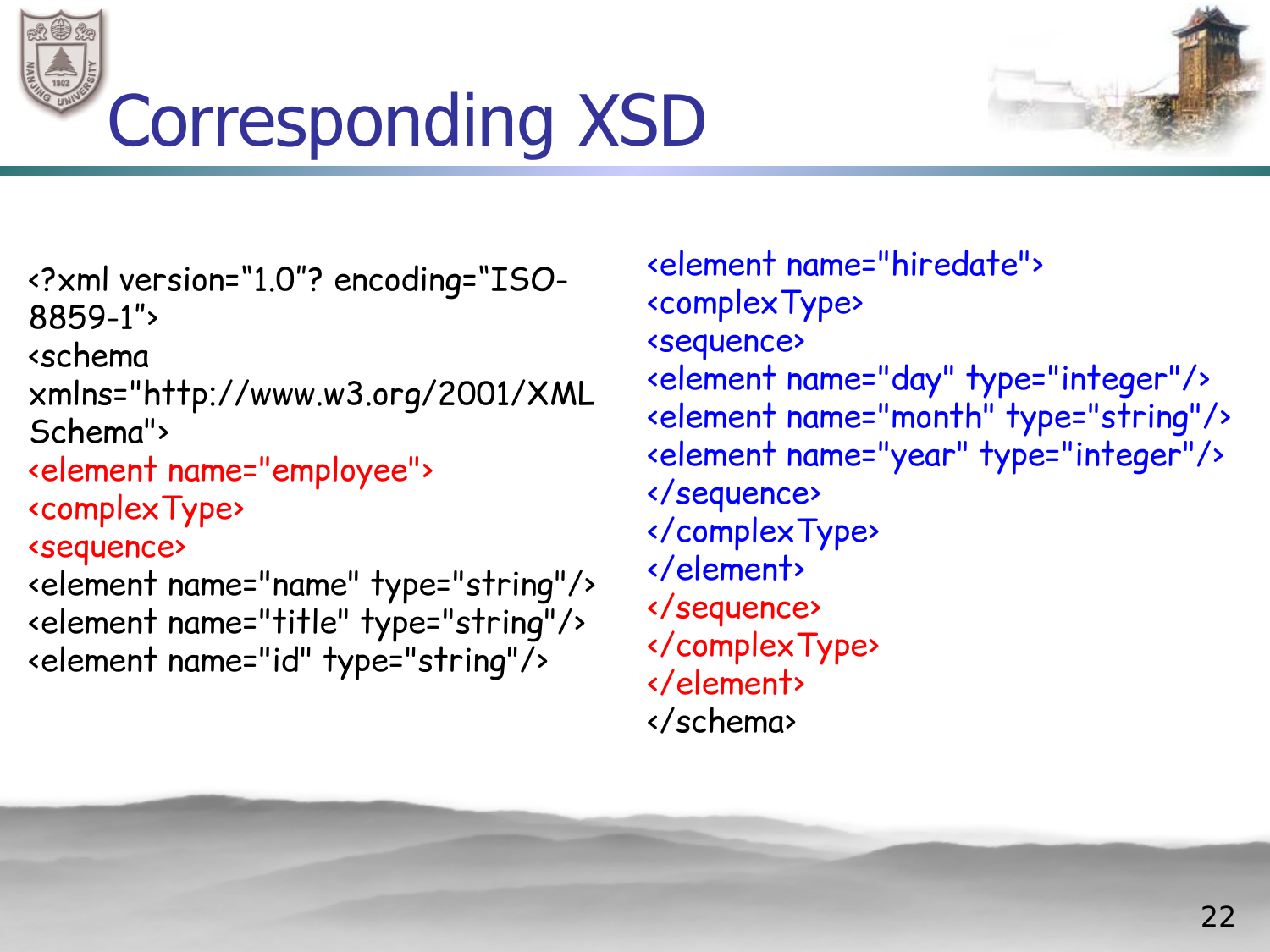

# Corresponding XSD
<element name="hiredate">
<complexType>
<sequence>
<element name="day" type="integer"/>
<element name="month" type="string"/>
<element name="year" type="integer"/>
</sequence>
</complexType>
</element>
</sequence>
</complexType>
</element>
</schema>
<?xml version=“1.0”? encoding=“ISO-8859-1”>
<schema xmlns="http://www.w3.org/2001/XMLSchema">
<element name="employee">
<complexType>
<sequence>
<element name="name" type="string"/>
<element name="title" type="string"/>
<element name="id" type="string"/>
22